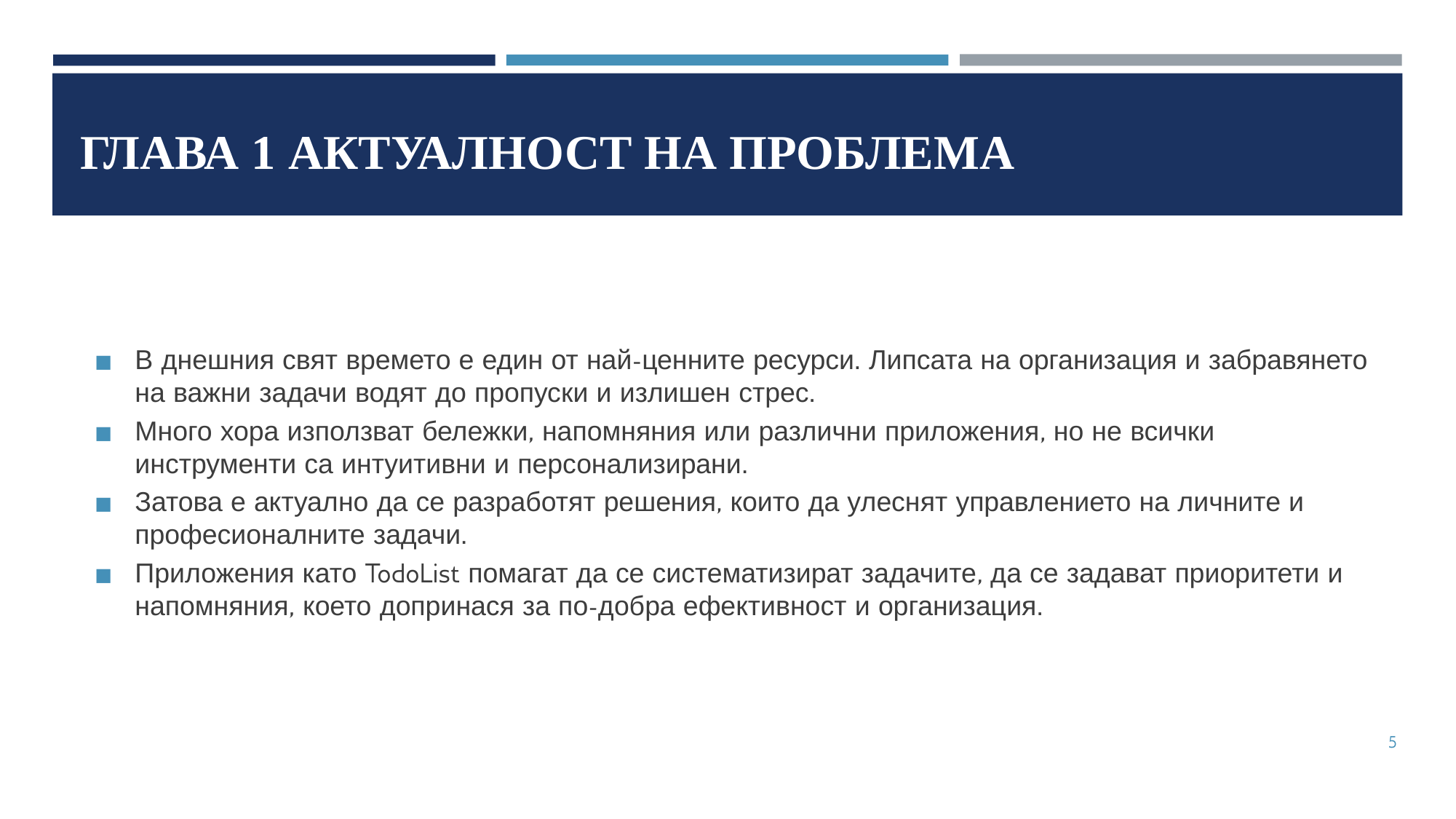

# ГЛАВА 1 АКТУАЛНОСТ НА ПРОБЛЕМА

В днешния свят времето е един от най-ценните ресурси. Липсата на организация и забравянето на важни задачи водят до пропуски и излишен стрес.
Много хора използват бележки, напомняния или различни приложения, но не всички инструменти са интуитивни и персонализирани.
Затова е актуално да се разработят решения, които да улеснят управлението на личните и професионалните задачи.
Приложения като TodoList помагат да се систематизират задачите, да се задават приоритети и напомняния, което допринася за по-добра ефективност и организация.

5